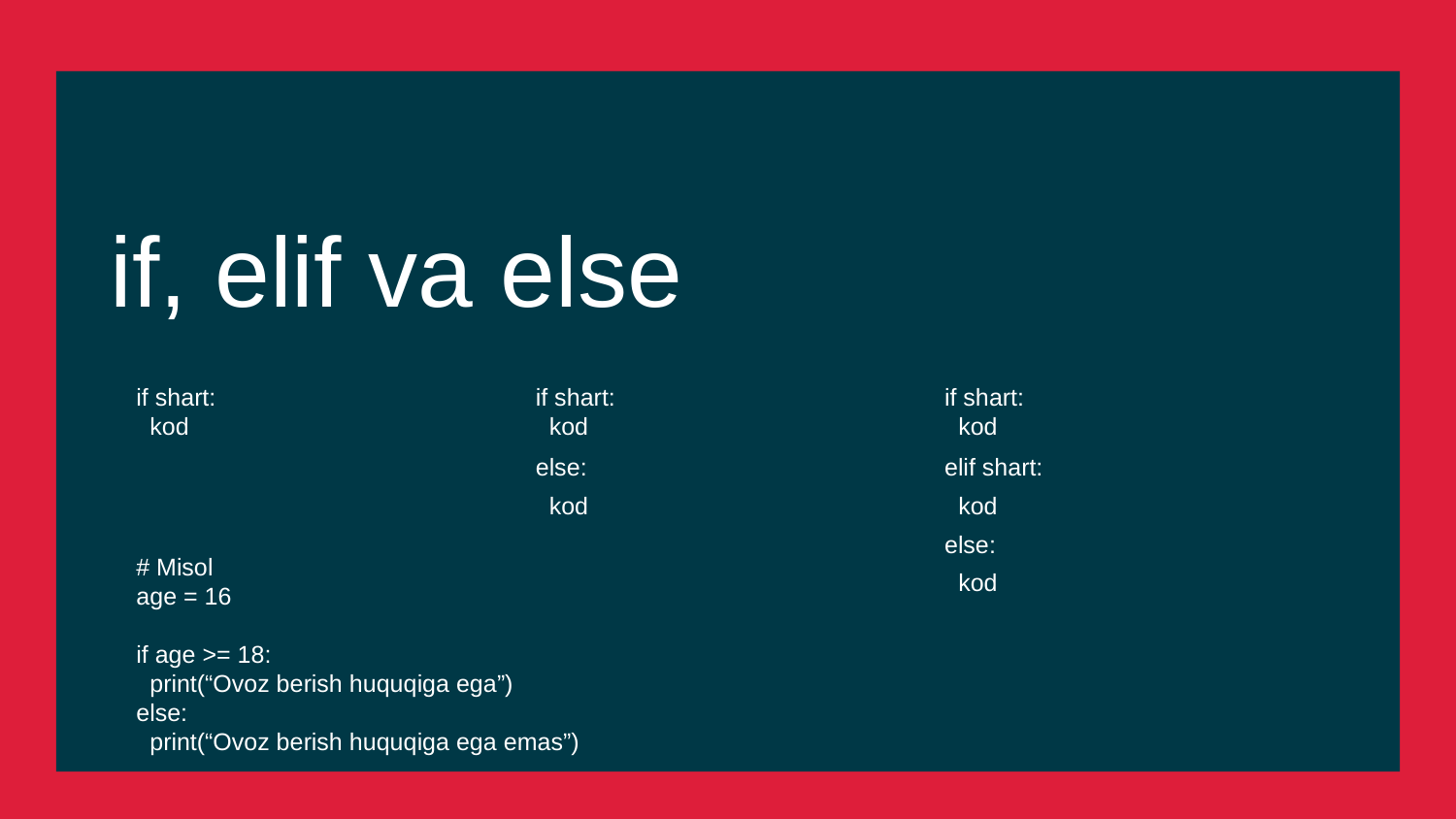

if, elif va else

if shart:
  kod

if shart:
  kod
else:
  kod

if shart:
  kod
elif shart:
  kod
else:
  kod

# Misol
age = 16

if age >= 18:
  print(“Ovoz berish huquqiga ega”)
else:
  print(“Ovoz berish huquqiga ega emas”)